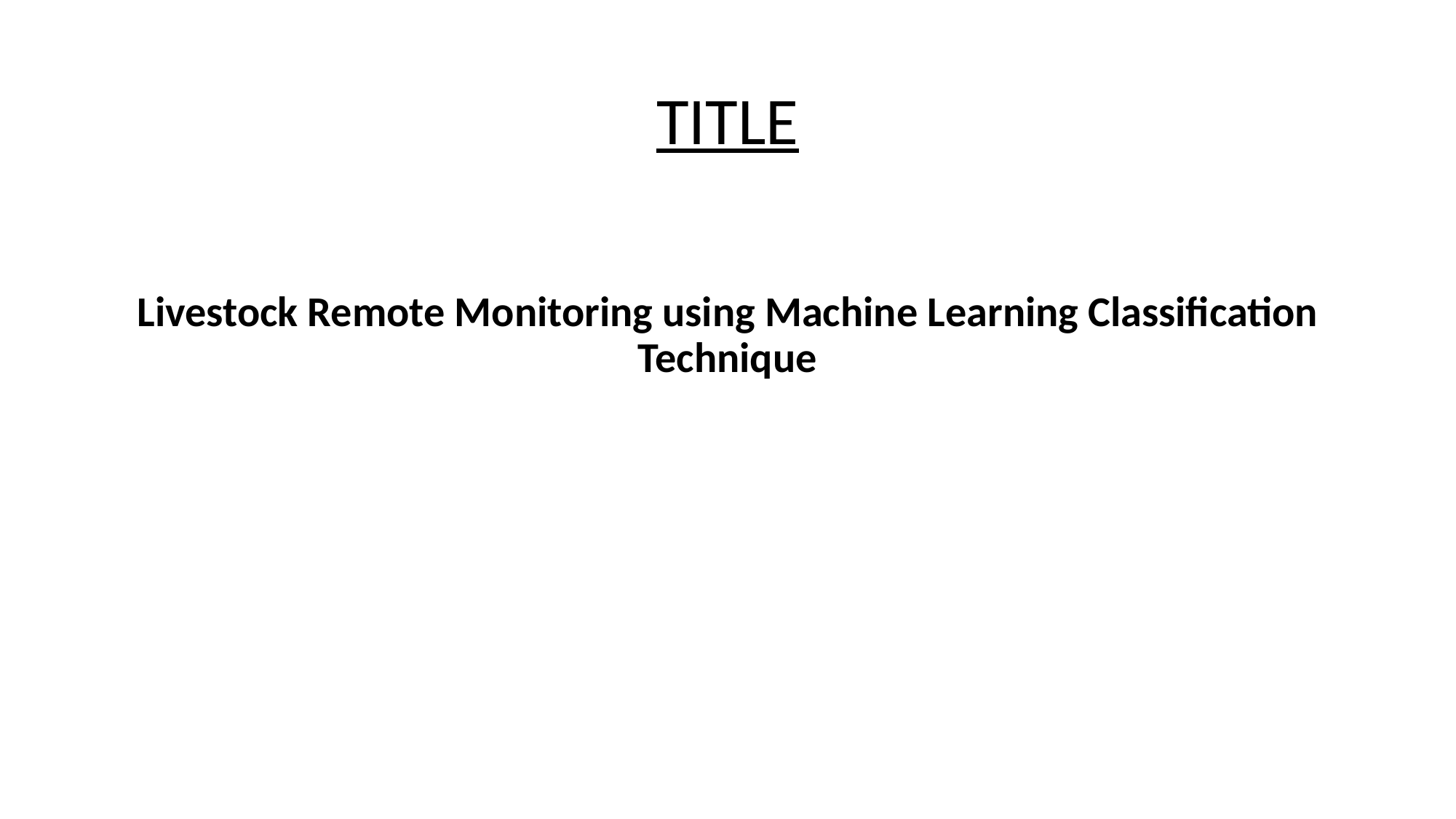

# TITLE

Livestock Remote Monitoring using Machine Learning Classification Technique